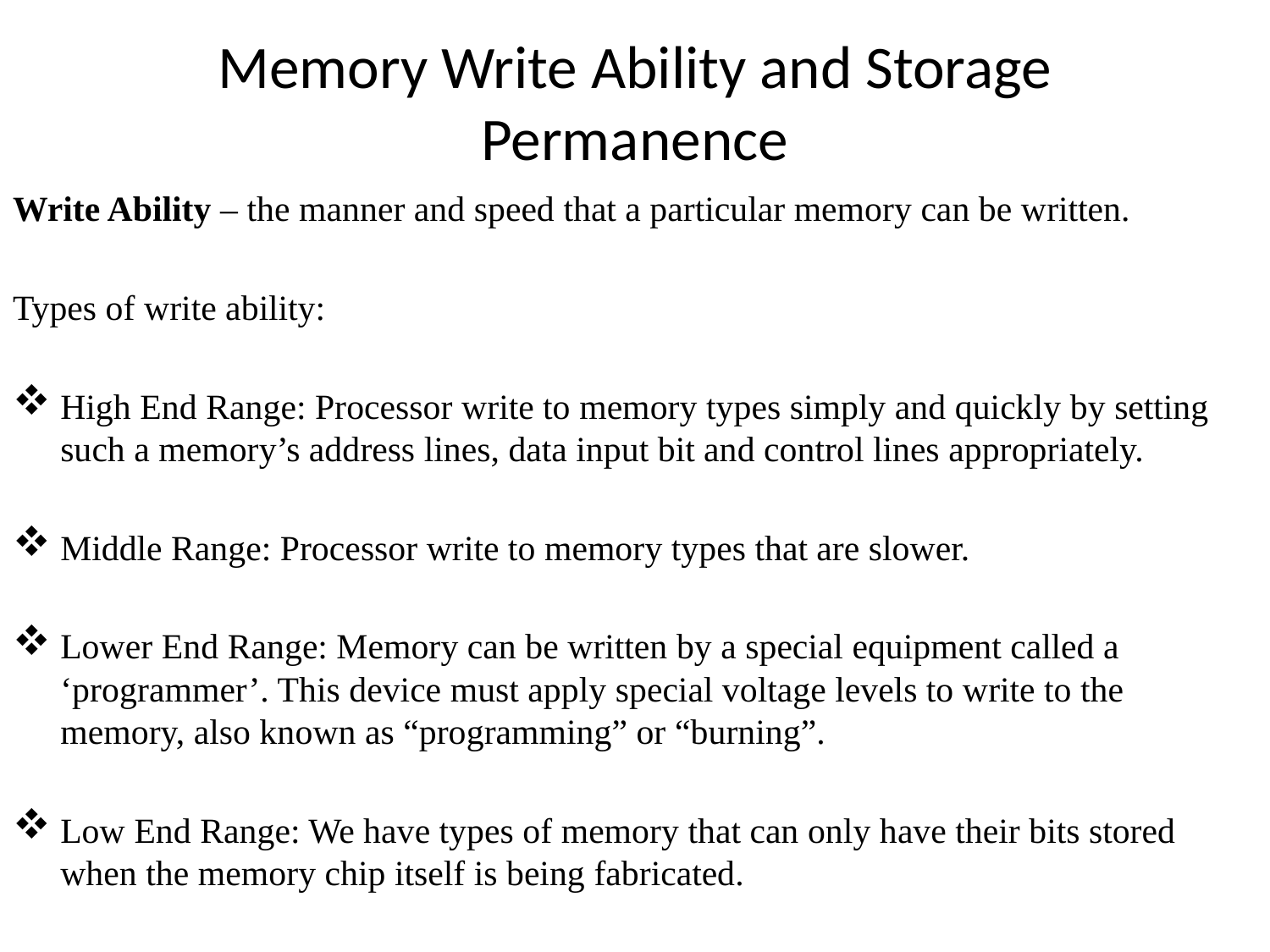

# Memory Write Ability and Storage Permanence
Write Ability – the manner and speed that a particular memory can be written.

Types of write ability:

High End Range: Processor write to memory types simply and quickly by setting such a memory’s address lines, data input bit and control lines appropriately.

Middle Range: Processor write to memory types that are slower.

Lower End Range: Memory can be written by a special equipment called a ‘programmer’. This device must apply special voltage levels to write to the memory, also known as “programming” or “burning”.

Low End Range: We have types of memory that can only have their bits stored when the memory chip itself is being fabricated.